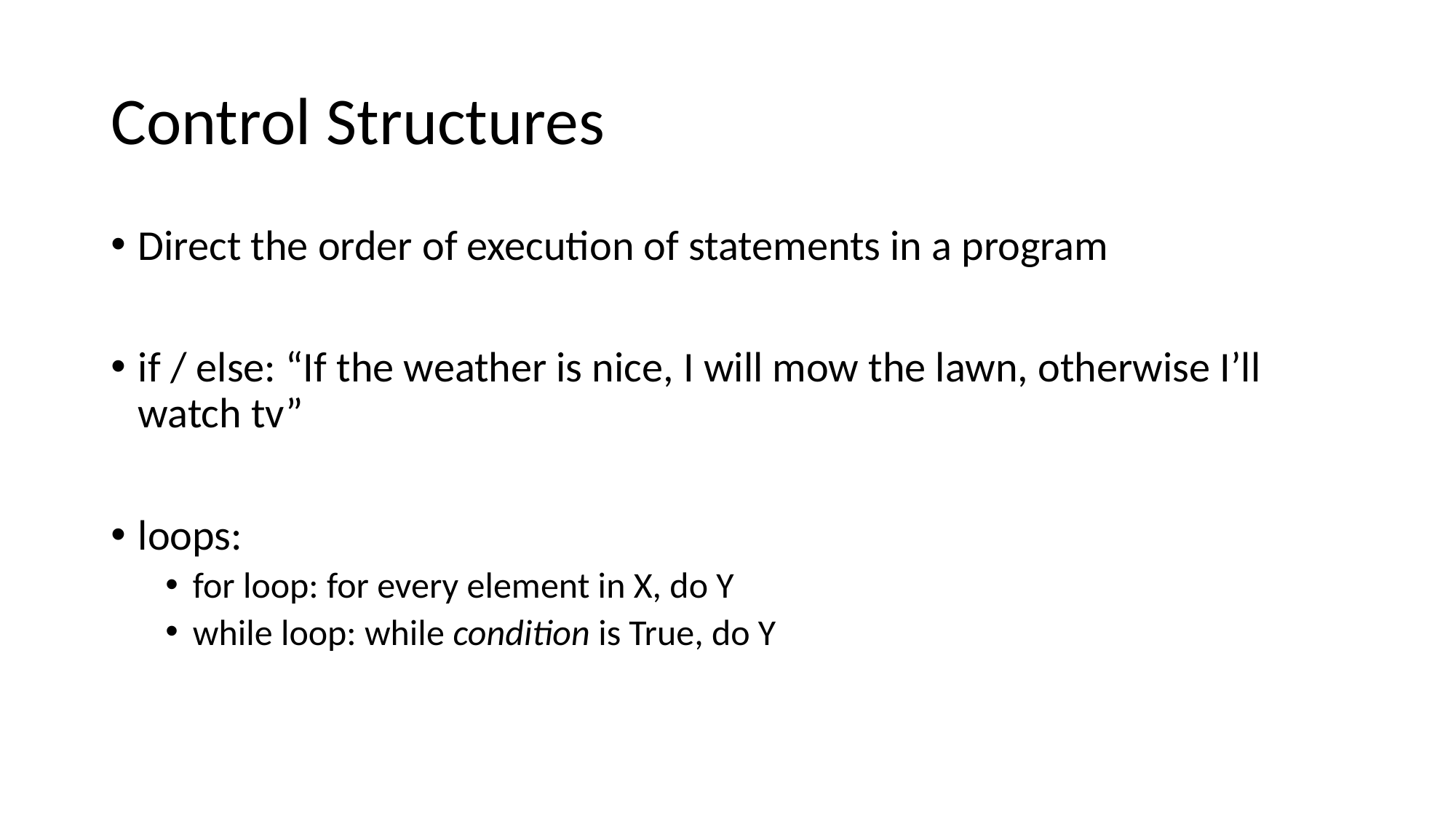

# Control Structures
Direct the order of execution of statements in a program

if / else: “If the weather is nice, I will mow the lawn, otherwise I’ll watch tv”

loops:
for loop: for every element in X, do Y
while loop: while condition is True, do Y